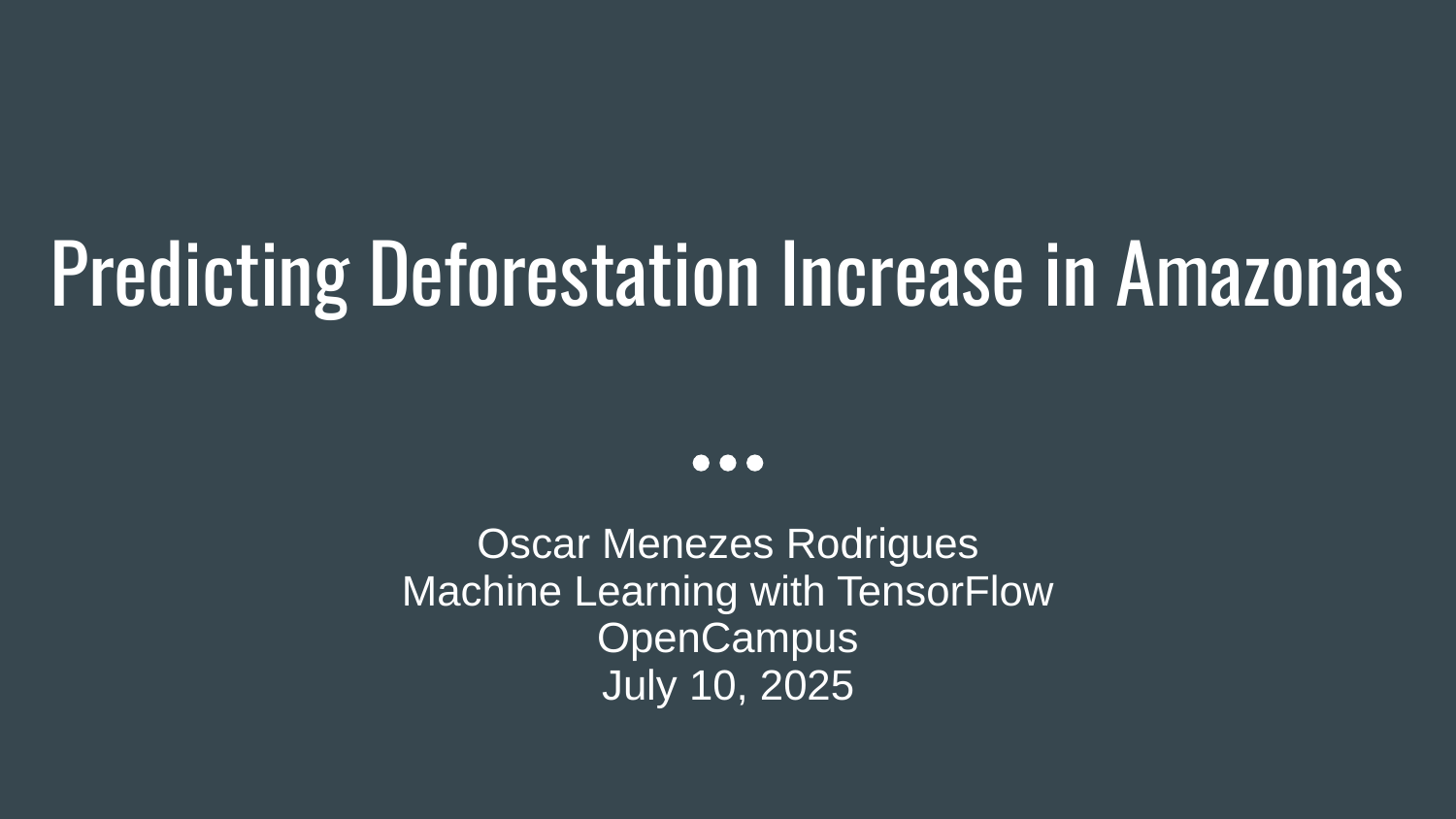

# Predicting Deforestation Increase in Amazonas

Oscar Menezes Rodrigues
Machine Learning with TensorFlow
OpenCampus
July 10, 2025